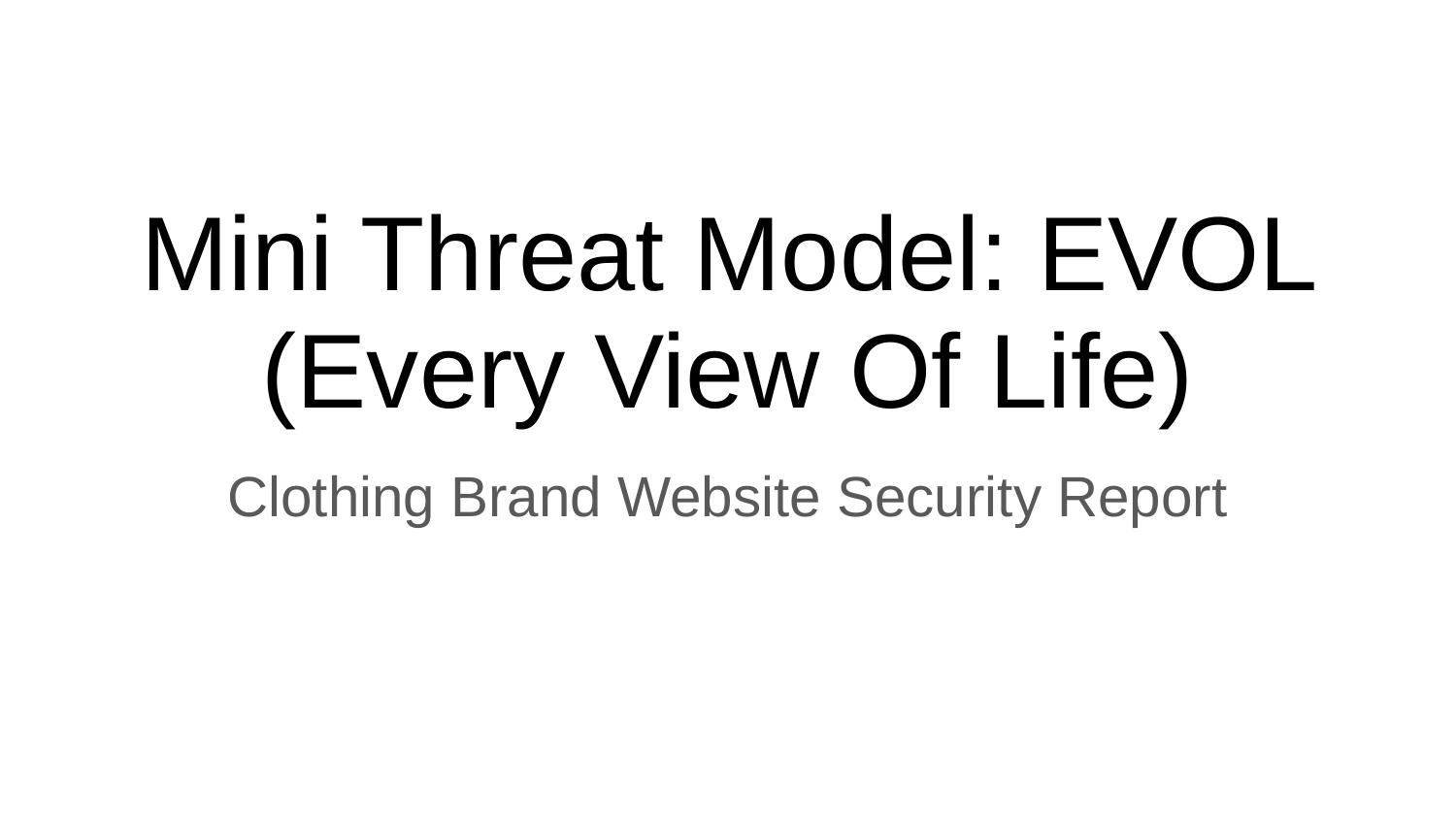

# Mini Threat Model: EVOL (Every View Of Life)
Clothing Brand Website Security Report